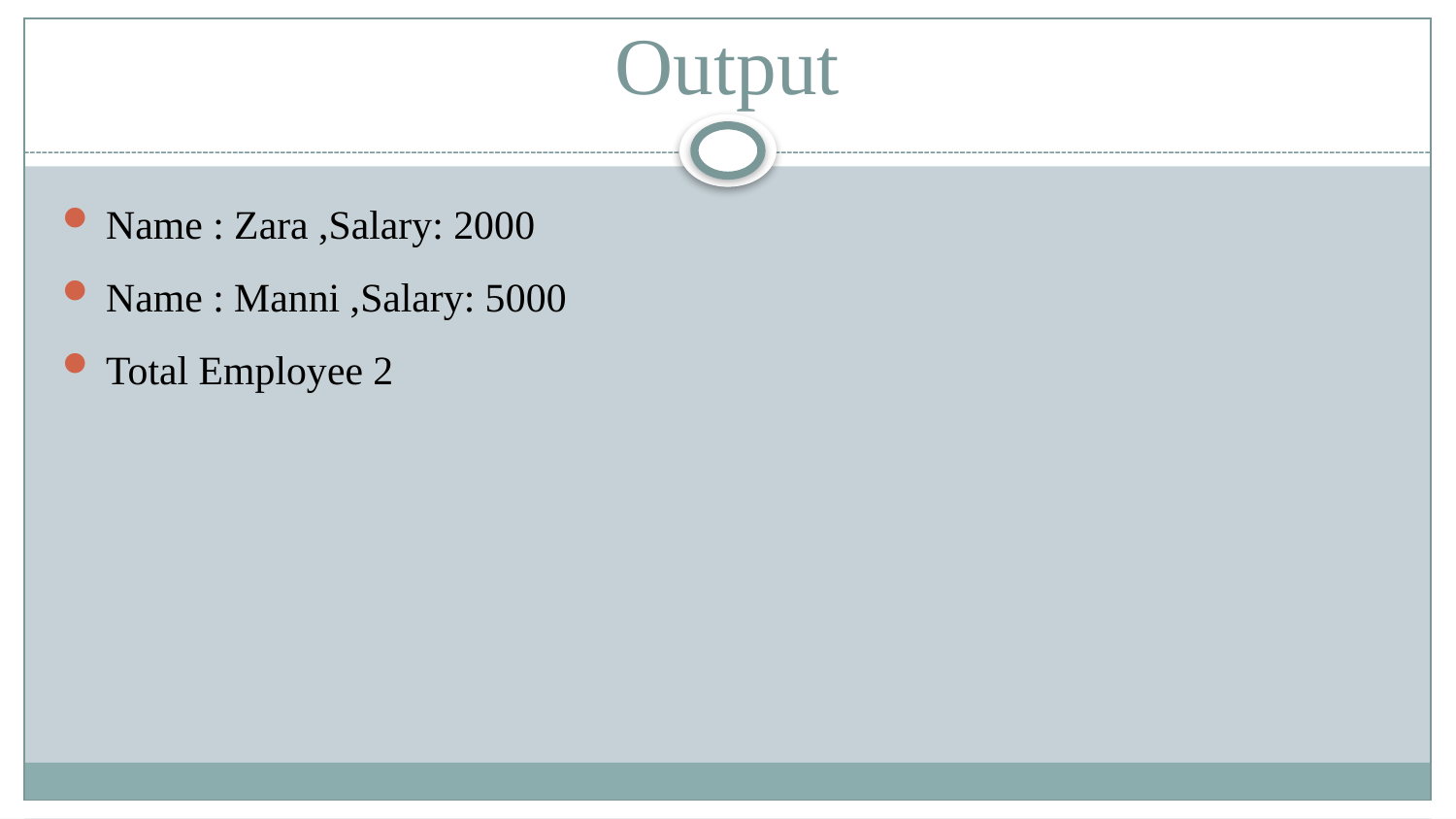

# Output
Name : Zara ,Salary: 2000
Name : Manni ,Salary: 5000
Total Employee 2